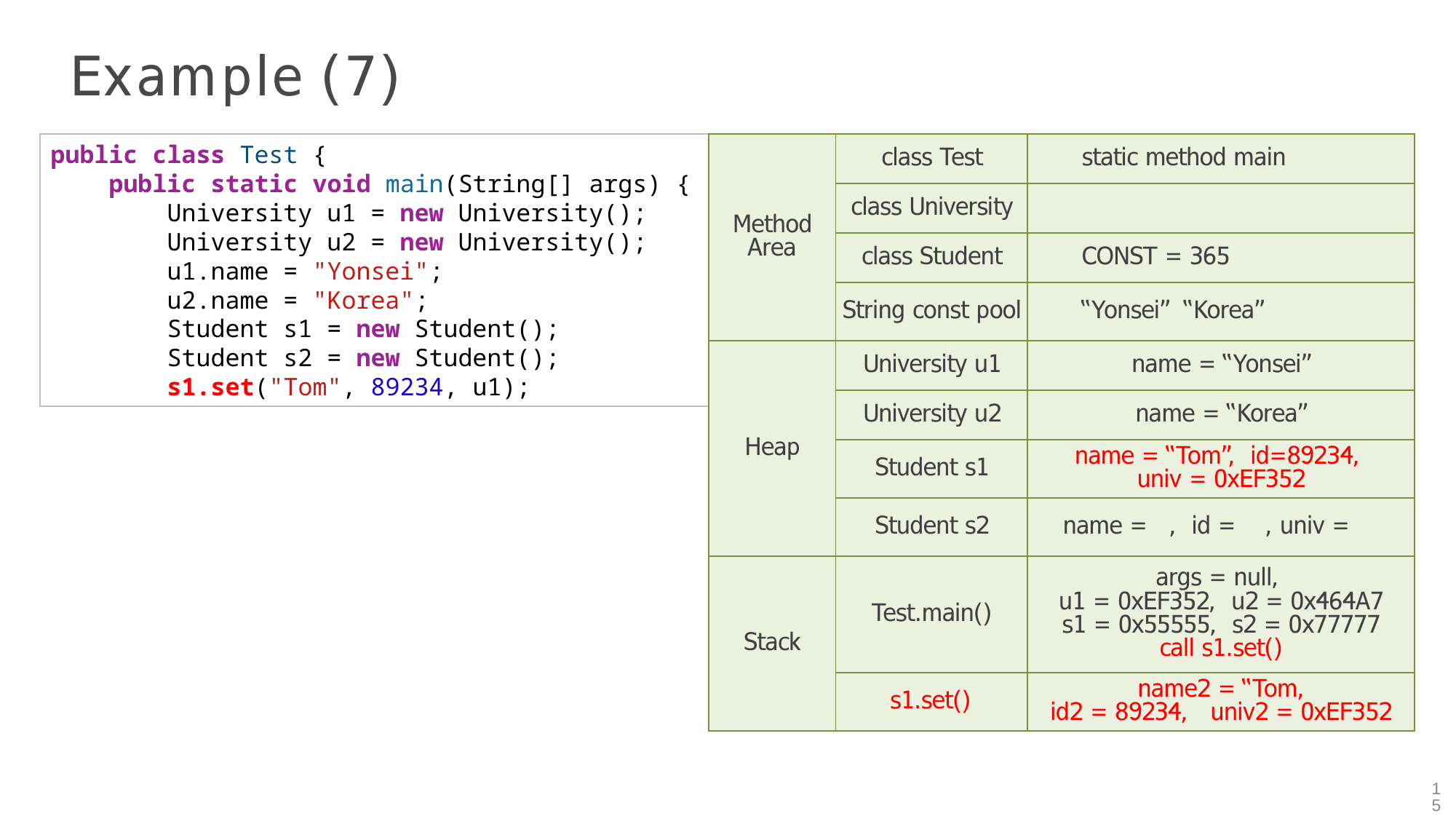

# Example (7)
public class Test {
    public static void main(String[] args) {
        University u1 = new University();
        University u2 = new University();
        u1.name = "Yonsei";
        u2.name = "Korea";
        Student s1 = new Student();
        Student s2 = new Student();
        s1.set("Tom", 89234, u1);
| Method Area | class Test | static method main |
| --- | --- | --- |
|  | class University |  |
|  | class Student | CONST = 365 |
|  | String const pool | “Yonsei” “Korea” |
| Heap | University u1 | name = “Yonsei” |
|  | University u2 | name = “Korea” |
|  | Student s1 | name = “Tom”, id=89234, univ = 0xEF352 |
|  | Student s2 | name = , id = , univ = |
| Stack | Test.main() | args = null, u1 = 0xEF352, u2 = 0x464A7 s1 = 0x55555, s2 = 0x77777 call s1.set() |
|  | s1.set() | name2 = “Tom, id2 = 89234, univ2 = 0xEF352 |
15